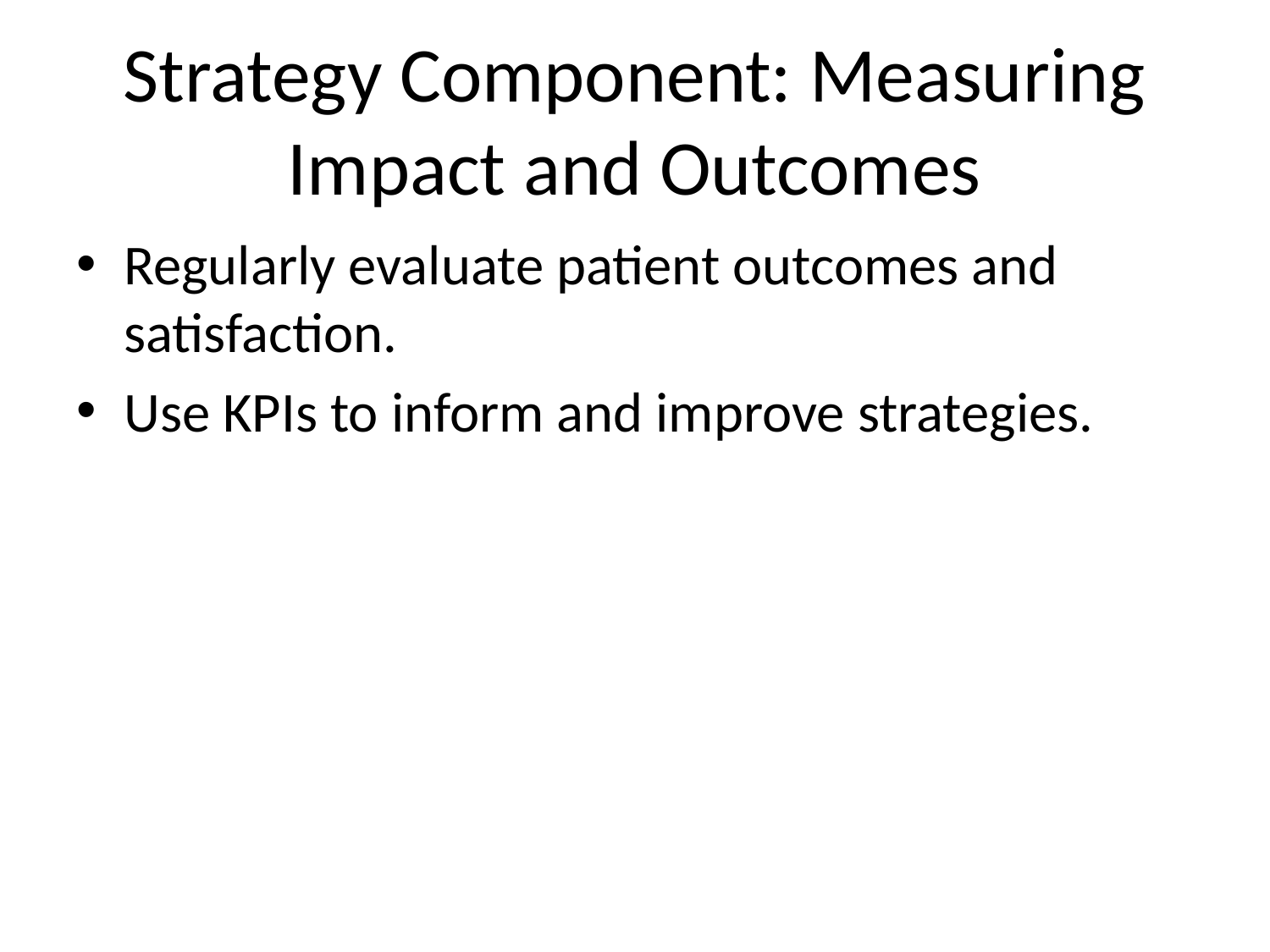

# Strategy Component: Measuring Impact and Outcomes
Regularly evaluate patient outcomes and satisfaction.
Use KPIs to inform and improve strategies.